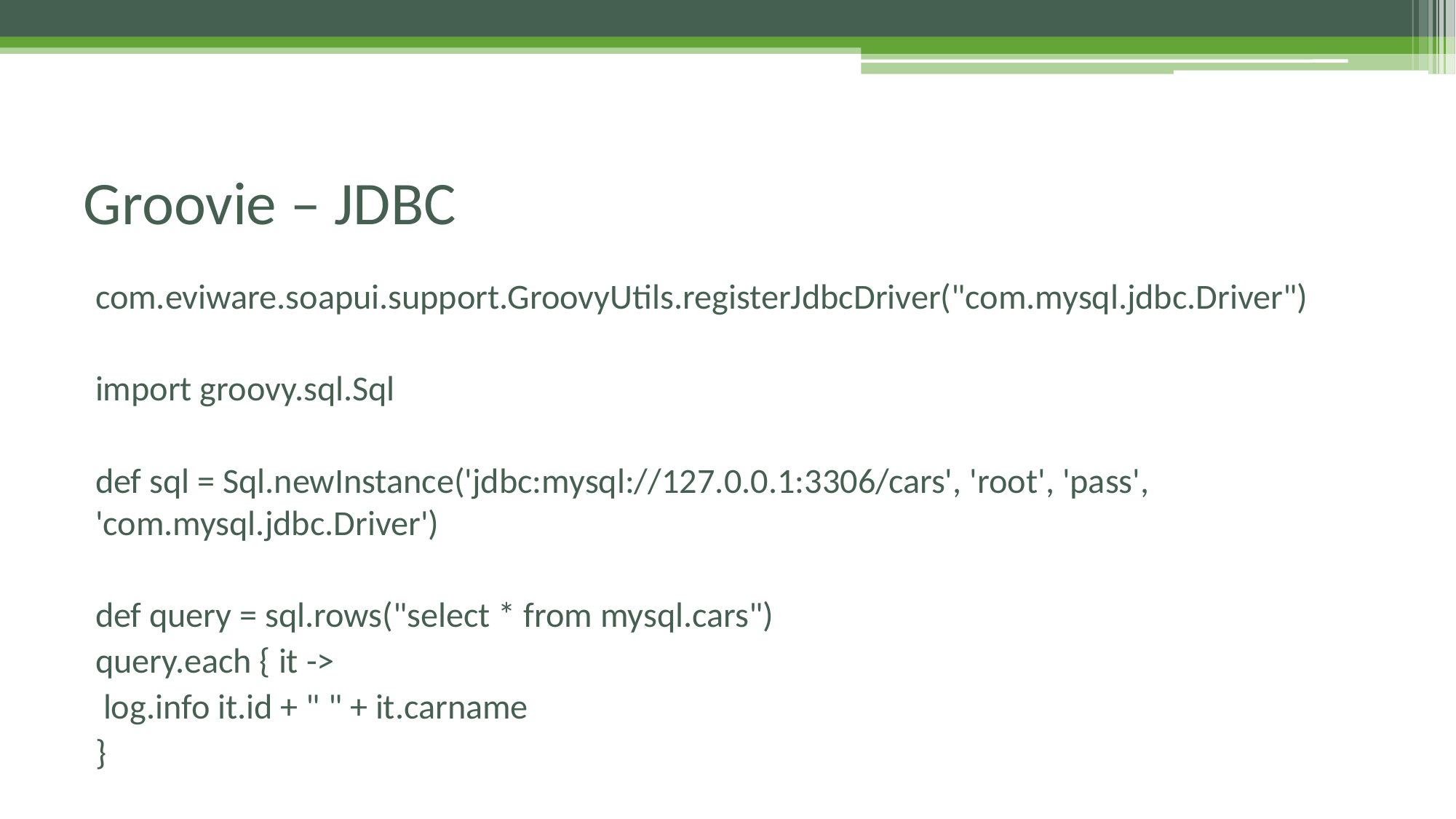

# Groovie – JDBC
com.eviware.soapui.support.GroovyUtils.registerJdbcDriver("com.mysql.jdbc.Driver")

import groovy.sql.Sql

def sql = Sql.newInstance('jdbc:mysql://127.0.0.1:3306/cars', 'root', 'pass', 'com.mysql.jdbc.Driver')

def query = sql.rows("select * from mysql.cars")
query.each { it ->
 log.info it.id + " " + it.carname
}